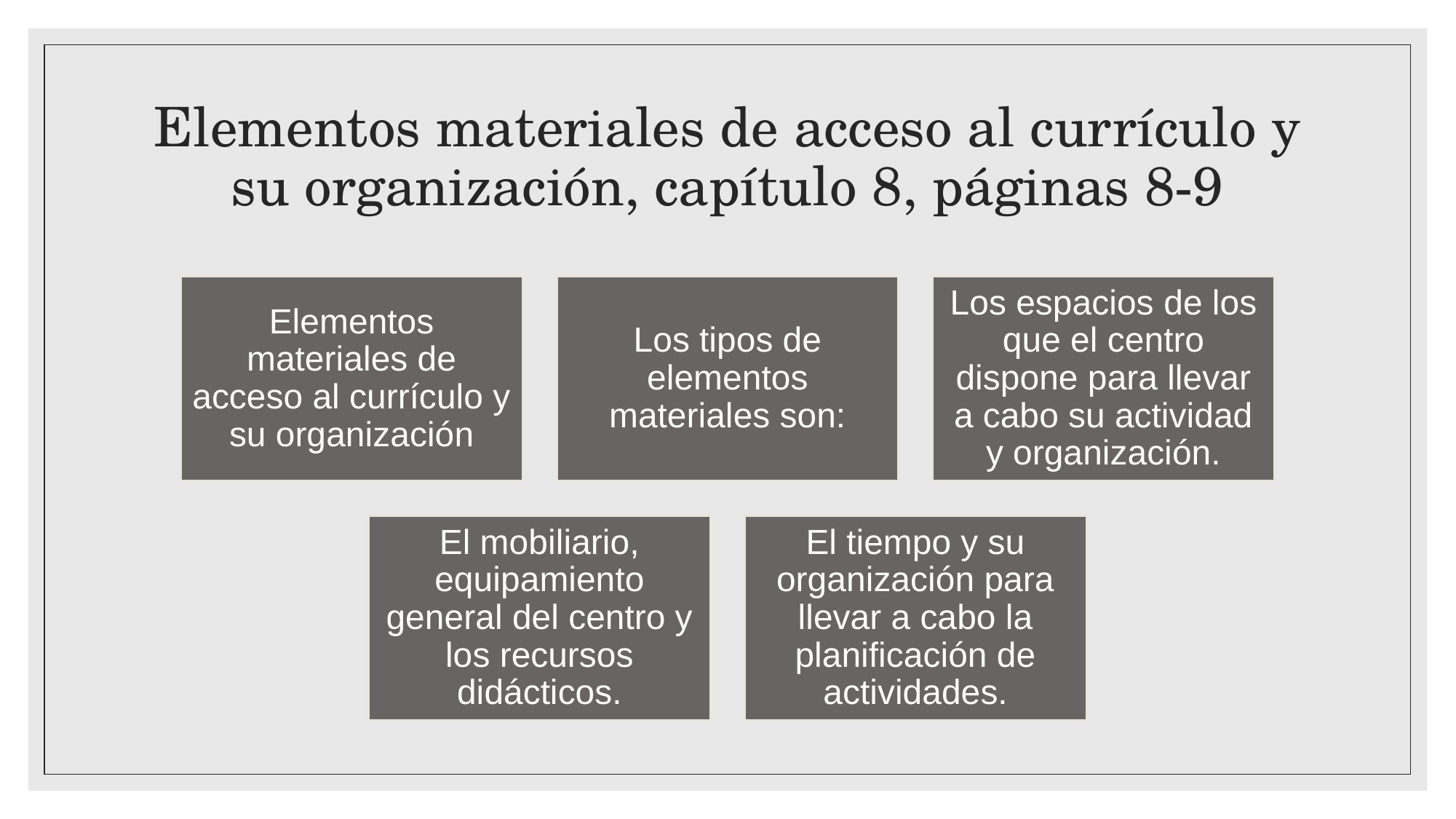

# Elementos materiales de acceso al currículo y su organización, capítulo 8, páginas 8-9
Elementos materiales de acceso al currículo y su organización
Los tipos de elementos materiales son:
Los espacios de los que el centro dispone para llevar a cabo su actividad y organización.
El mobiliario, equipamiento general del centro y los recursos didácticos.
El tiempo y su organización para llevar a cabo la planificación de actividades.